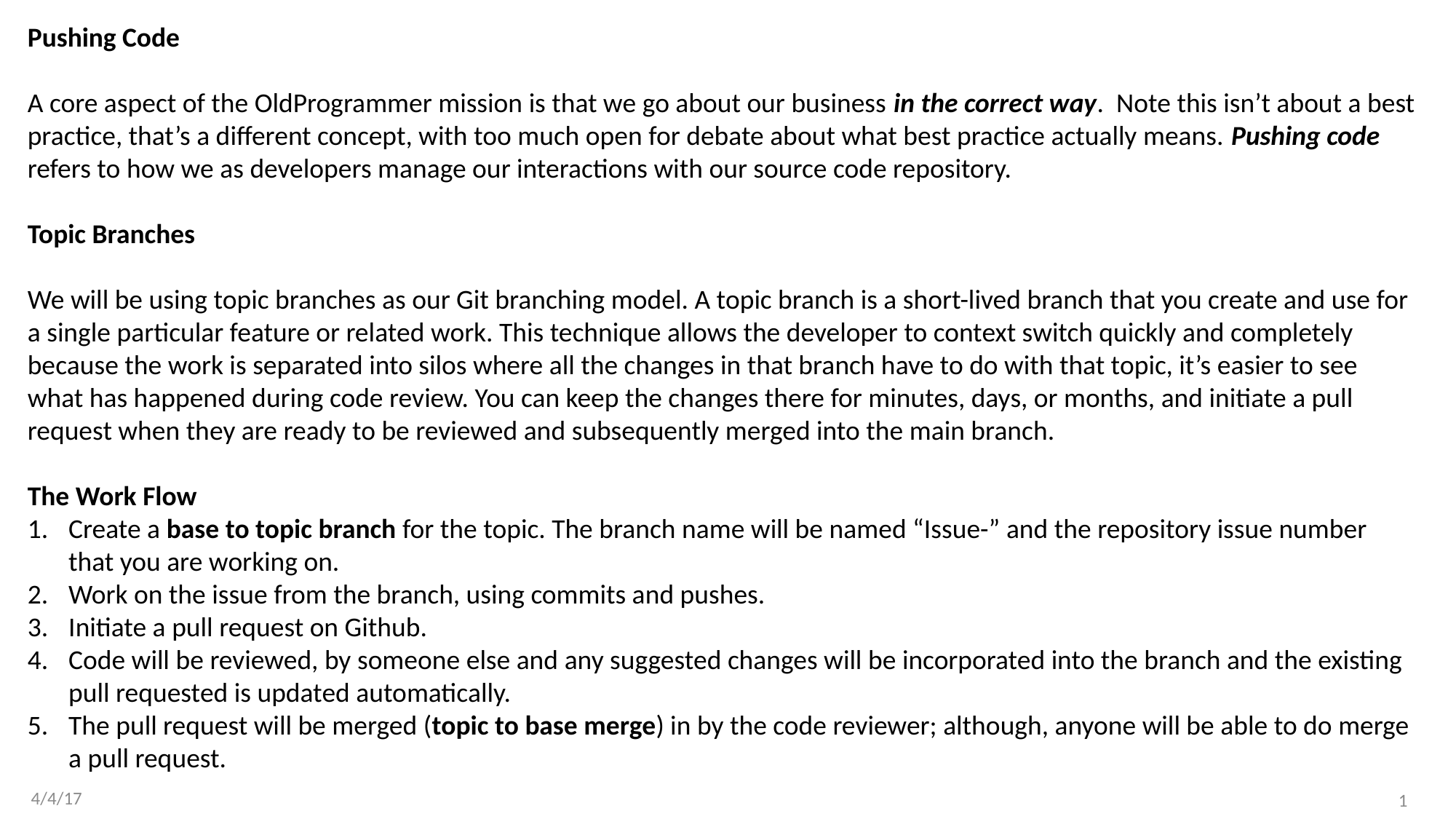

Pushing Code

A core aspect of the OldProgrammer mission is that we go about our business in the correct way.  Note this isn’t about a best practice, that’s a different concept, with too much open for debate about what best practice actually means. Pushing code refers to how we as developers manage our interactions with our source code repository.

Topic Branches

We will be using topic branches as our Git branching model. A topic branch is a short-lived branch that you create and use for a single particular feature or related work. This technique allows the developer to context switch quickly and completely because the work is separated into silos where all the changes in that branch have to do with that topic, it’s easier to see what has happened during code review. You can keep the changes there for minutes, days, or months, and initiate a pull request when they are ready to be reviewed and subsequently merged into the main branch.

The Work Flow
Create a base to topic branch for the topic. The branch name will be named “Issue-” and the repository issue number that you are working on.
Work on the issue from the branch, using commits and pushes.
Initiate a pull request on Github.
Code will be reviewed, by someone else and any suggested changes will be incorporated into the branch and the existing pull requested is updated automatically.
The pull request will be merged (topic to base merge) in by the code reviewer; although, anyone will be able to do merge a pull request.
4/4/17
1